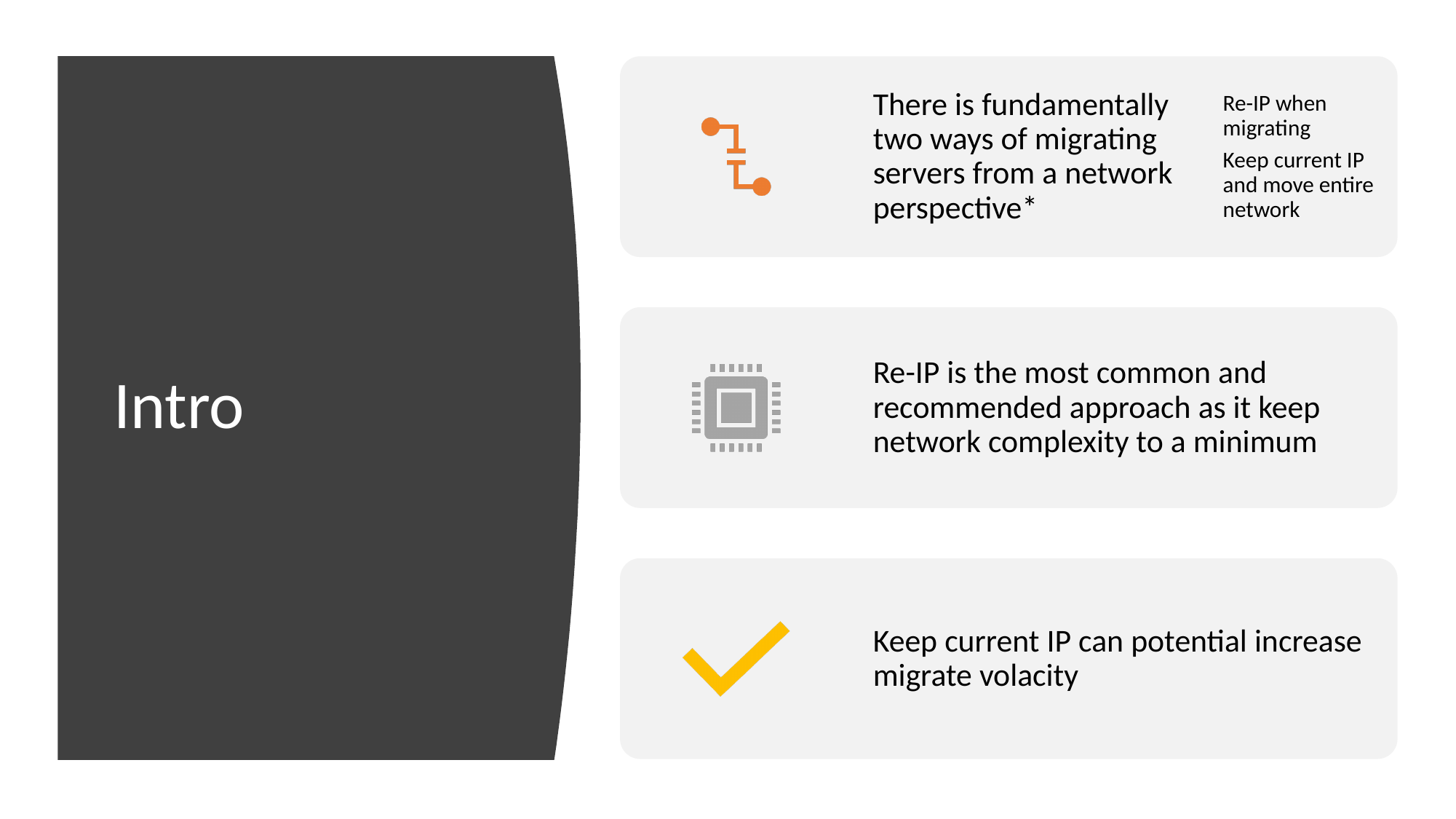

There is fundamentally two ways of migrating servers from a network perspective*
Re-IP when migrating
Keep current IP and move entire network
Re-IP is the most common and recommended approach as it keep network complexity to a minimum
Keep current IP can potential increase migrate volacity

# Intro